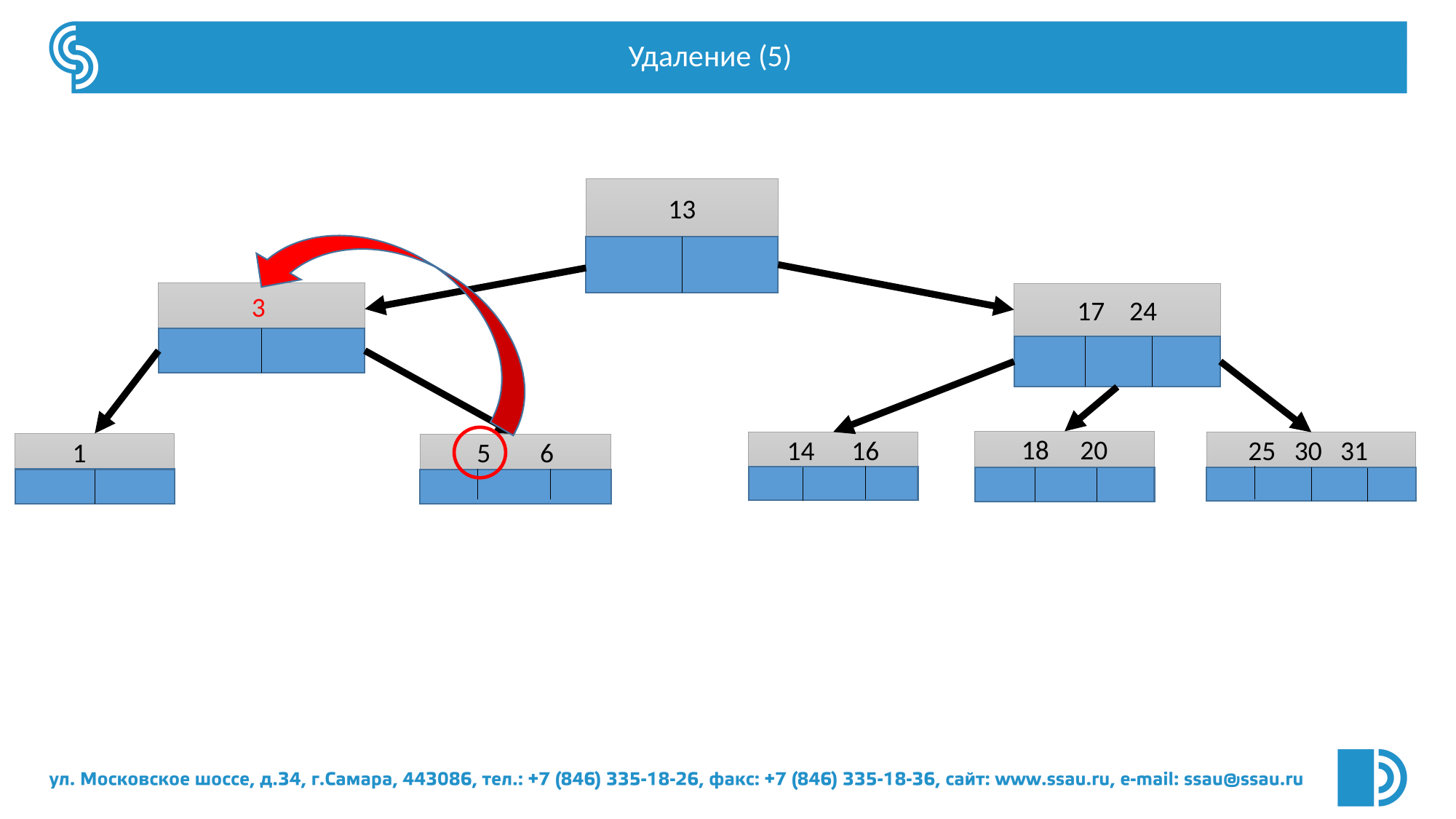

Удаление (5)

13

3

17    24

18     20

14      16

25   30   31

1

5        6